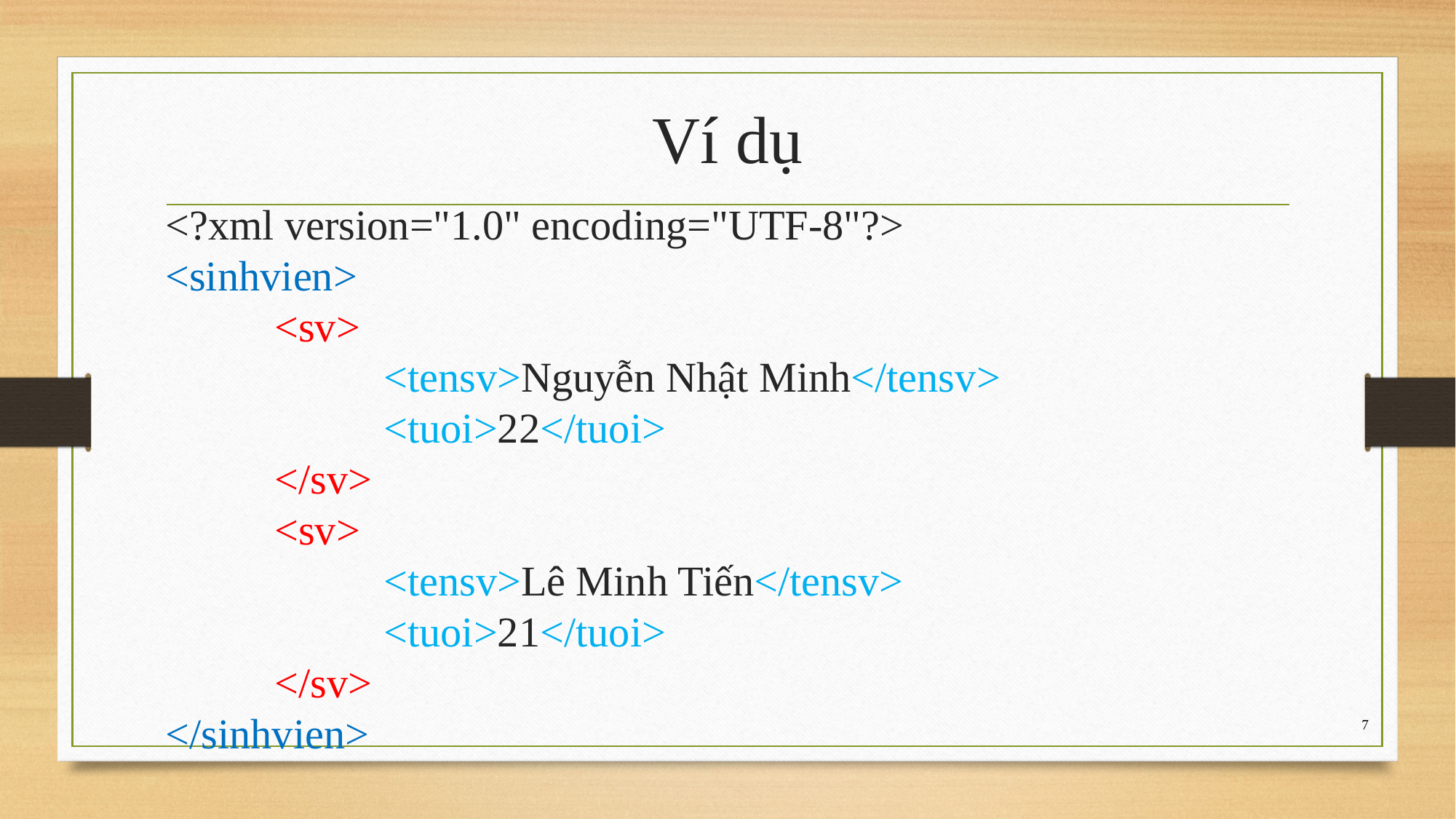

# Ví dụ
<?xml version="1.0" encoding="UTF-8"?>
<sinhvien>
	<sv>
		<tensv>Nguyễn Nhật Minh</tensv>
		<tuoi>22</tuoi>
	</sv>
	<sv>
		<tensv>Lê Minh Tiến</tensv>
		<tuoi>21</tuoi>
	</sv>
</sinhvien>
7